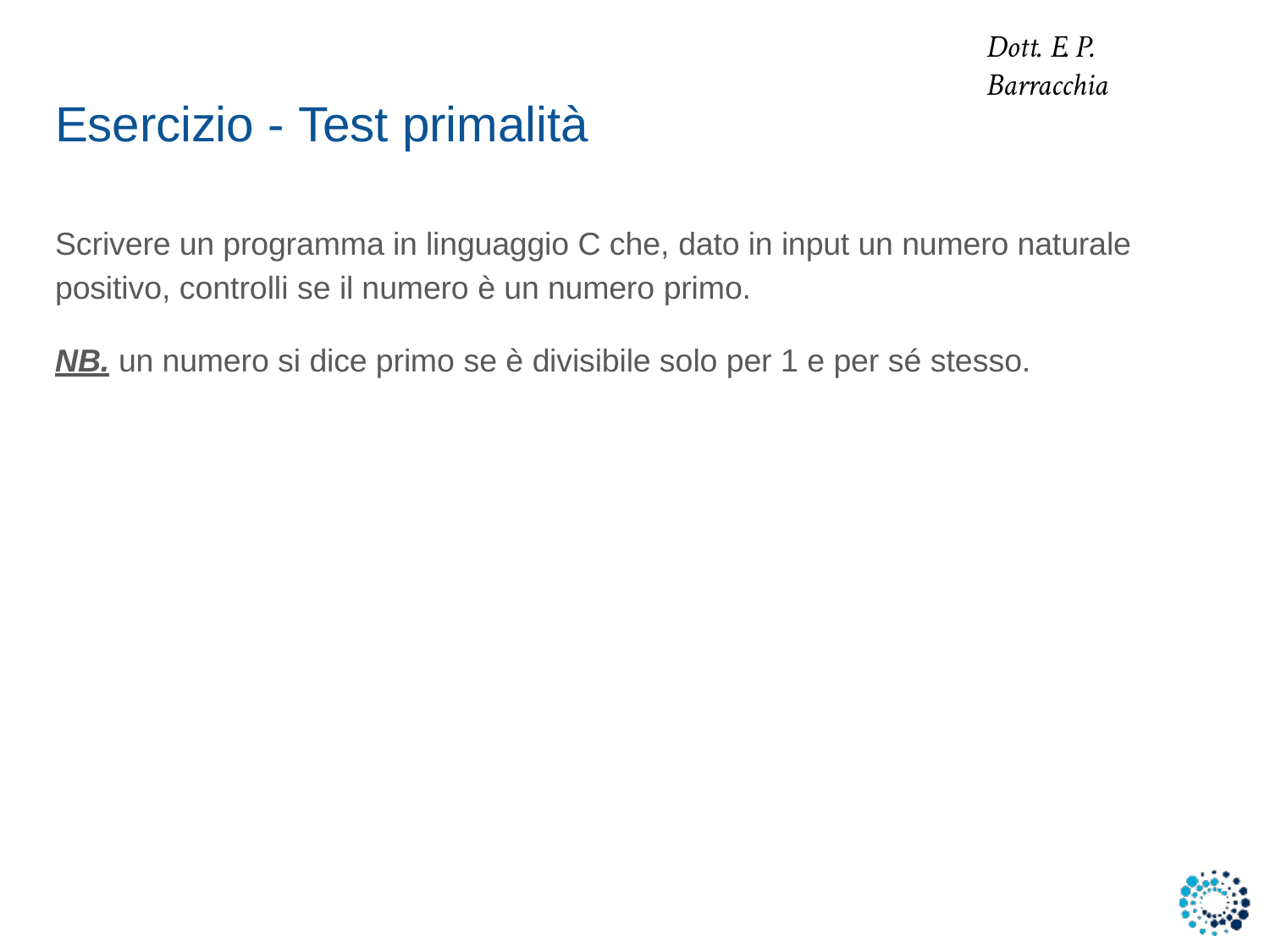

# Dott. E. P. Barracchia
Esercizio - Test primalità
Scrivere un programma in linguaggio C che, dato in input un numero naturale  positivo, controlli se il numero è un numero primo.

NB. un numero si dice primo se è divisibile solo per 1 e per sé stesso.